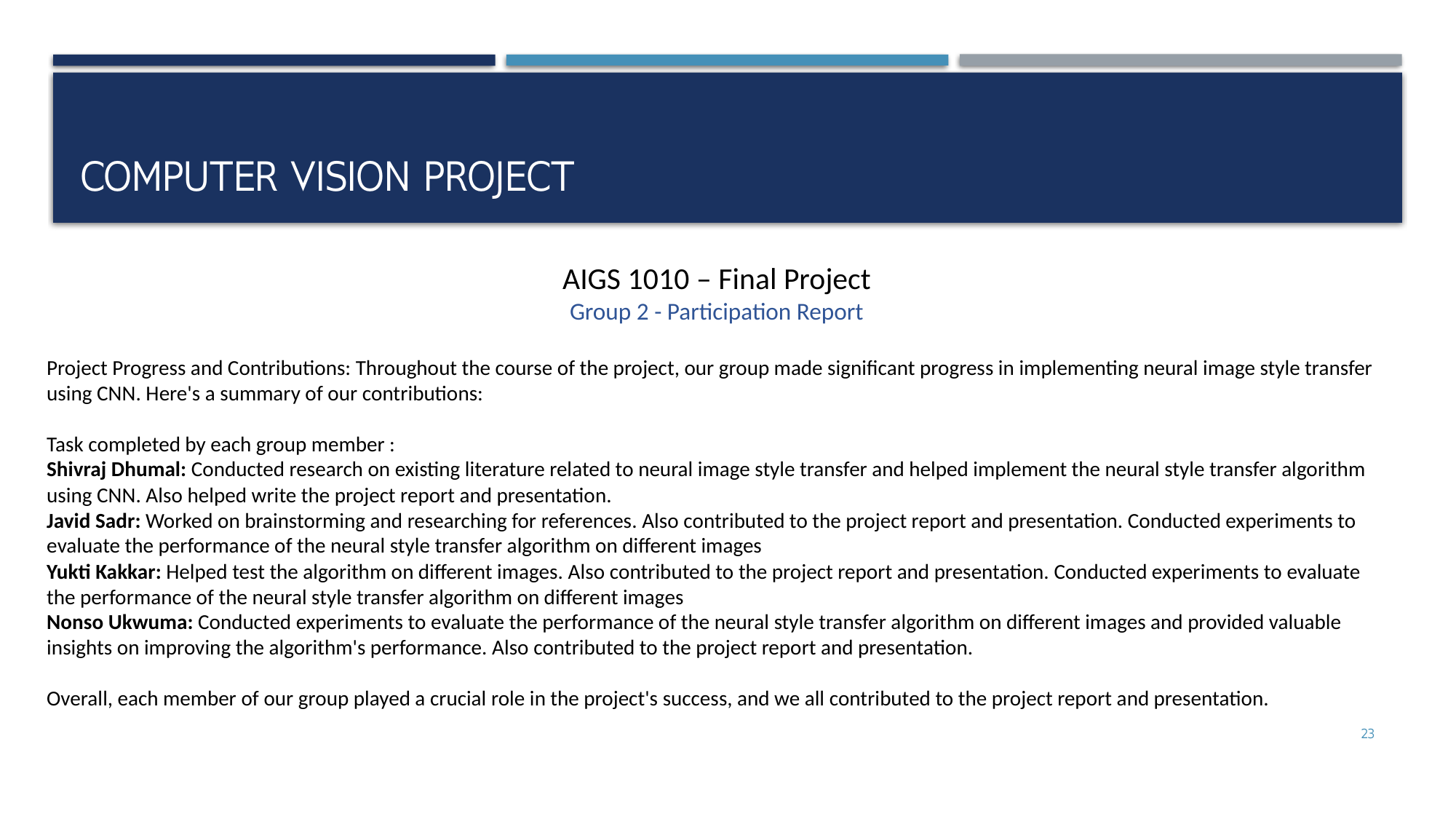

# Computer vision project
AIGS 1010 – Final Project
Group 2 - Participation Report

Project Progress and Contributions: Throughout the course of the project, our group made significant progress in implementing neural image style transfer using CNN. Here's a summary of our contributions:

Task completed by each group member :
Shivraj Dhumal: Conducted research on existing literature related to neural image style transfer and helped implement the neural style transfer algorithm using CNN. Also helped write the project report and presentation.
Javid Sadr: Worked on brainstorming and researching for references. Also contributed to the project report and presentation. Conducted experiments to evaluate the performance of the neural style transfer algorithm on different images
Yukti Kakkar: Helped test the algorithm on different images. Also contributed to the project report and presentation. Conducted experiments to evaluate the performance of the neural style transfer algorithm on different images
Nonso Ukwuma: Conducted experiments to evaluate the performance of the neural style transfer algorithm on different images and provided valuable insights on improving the algorithm's performance. Also contributed to the project report and presentation.

Overall, each member of our group played a crucial role in the project's success, and we all contributed to the project report and presentation.
23